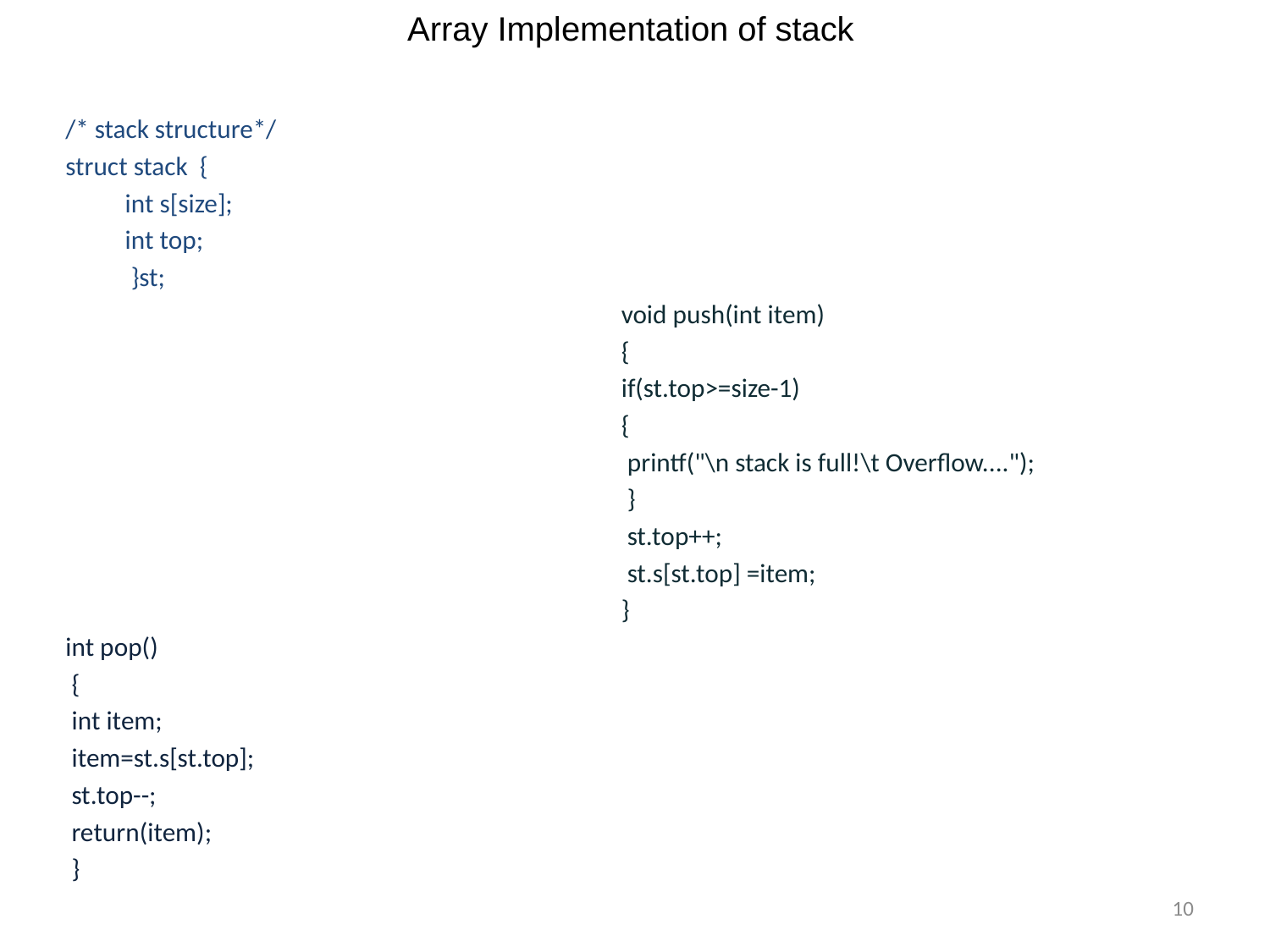

# Array Implementation of stack
/* stack structure*/
struct stack  {
	  int s[size];
	  int top;
	   }st;
					void push(int item)
					{
 					if(st.top>=size-1)
 					{
					 printf("\n stack is full!\t Overflow....");
					 }
					 st.top++;
					 st.s[st.top] =item;
					}
int pop()
 {
 int item;
 item=st.s[st.top];
 st.top--;
 return(item);
 }
10